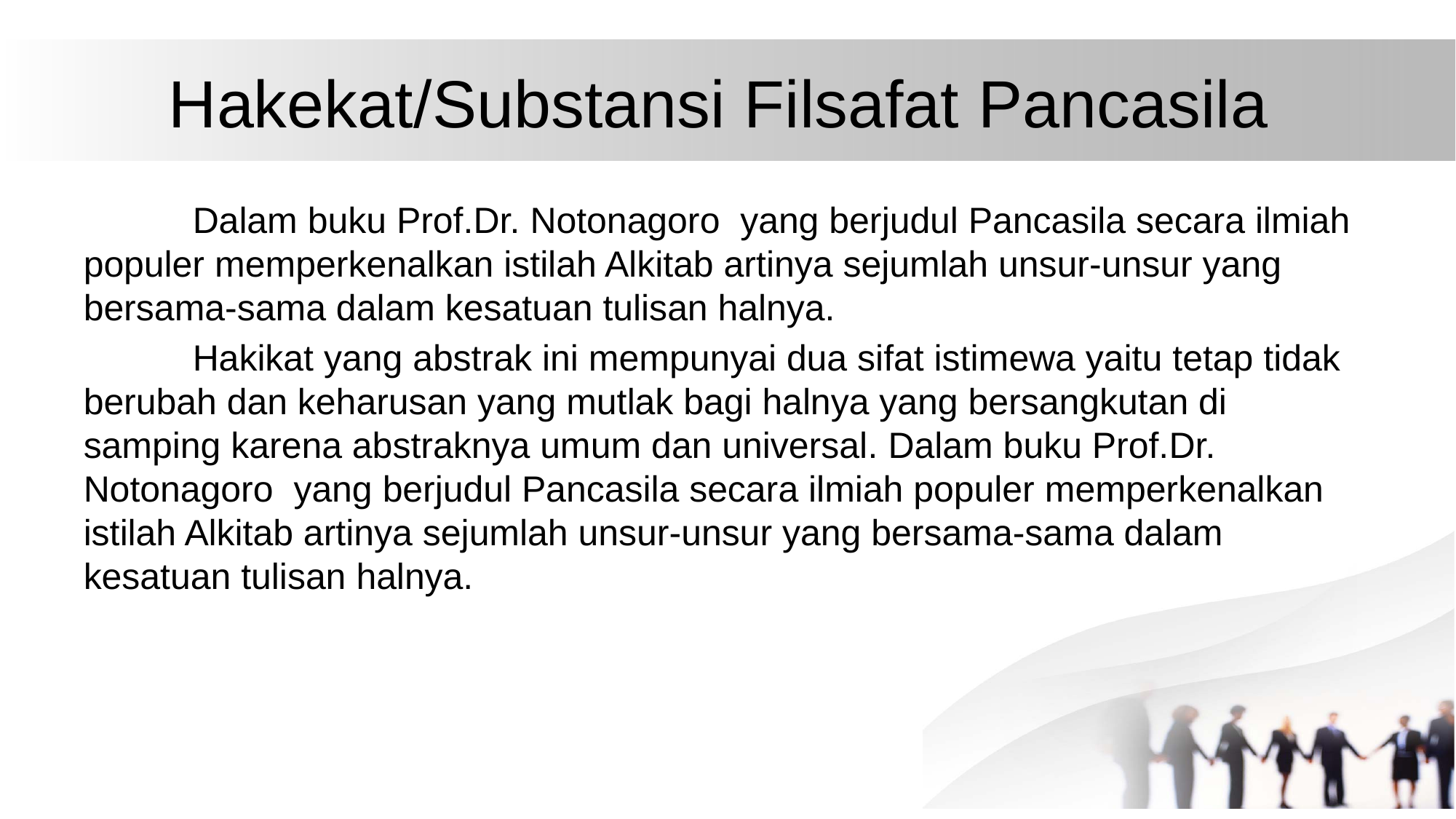

# Hakekat/Substansi Filsafat Pancasila
	Dalam buku Prof.Dr. Notonagoro  yang berjudul Pancasila secara ilmiah populer memperkenalkan istilah Alkitab artinya sejumlah unsur-unsur yang bersama-sama dalam kesatuan tulisan halnya.
	Hakikat yang abstrak ini mempunyai dua sifat istimewa yaitu tetap tidak berubah dan keharusan yang mutlak bagi halnya yang bersangkutan di samping karena abstraknya umum dan universal. Dalam buku Prof.Dr. Notonagoro  yang berjudul Pancasila secara ilmiah populer memperkenalkan istilah Alkitab artinya sejumlah unsur-unsur yang bersama-sama dalam kesatuan tulisan halnya.